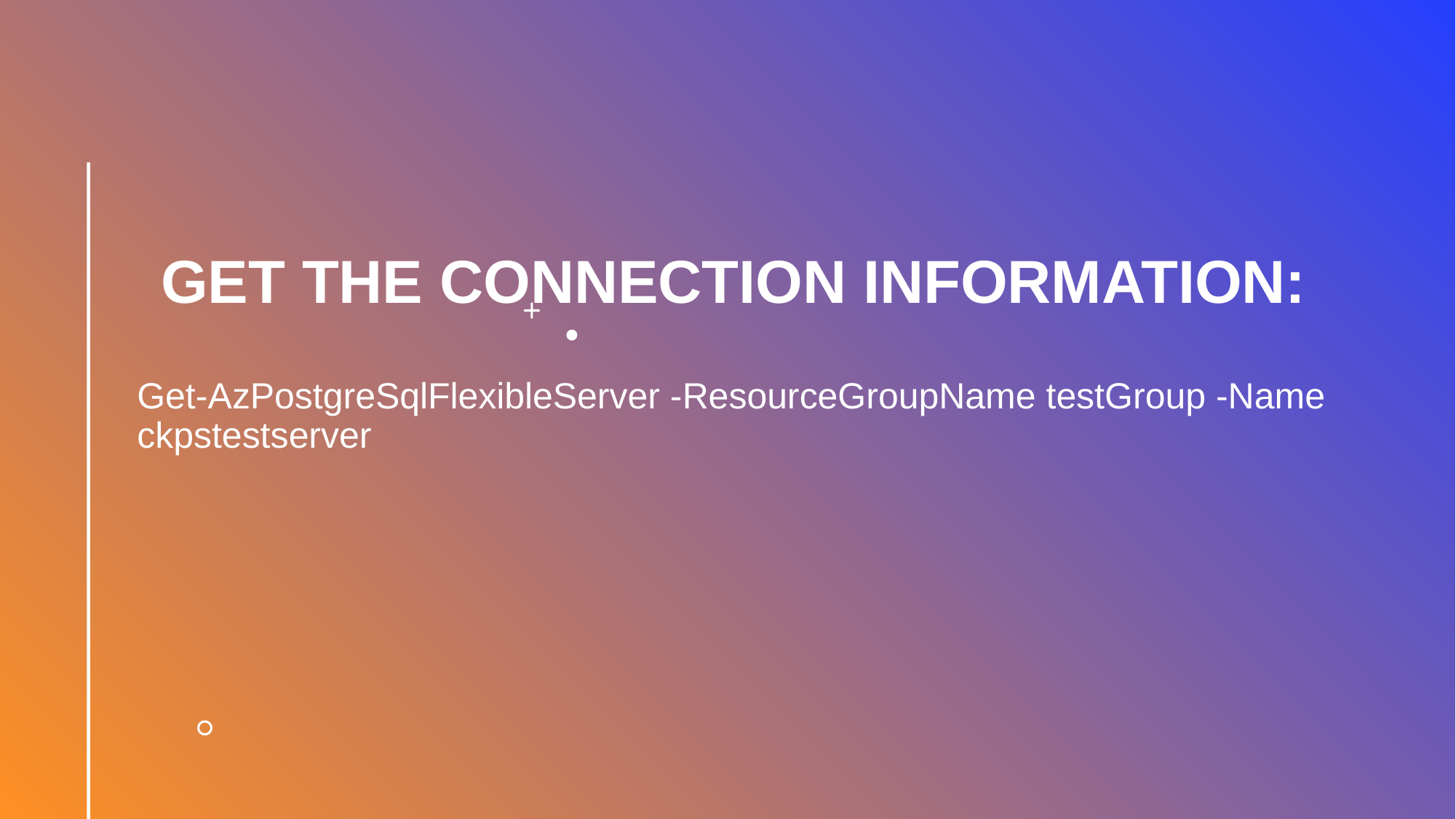

# Get the connection information:
Get-AzPostgreSqlFlexibleServer -ResourceGroupName testGroup -Name ckpstestserver